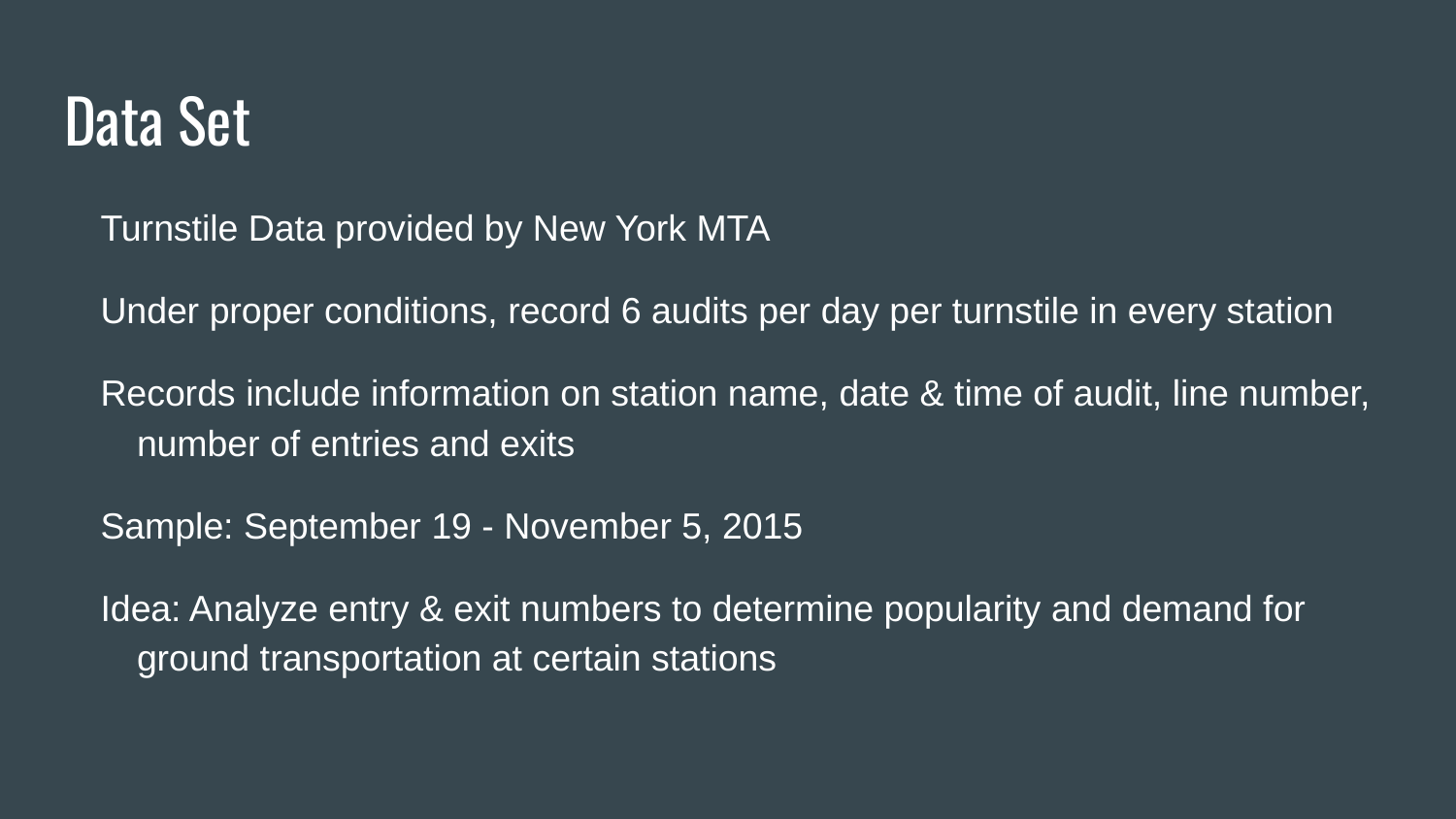

# Data Set
Turnstile Data provided by New York MTA
Under proper conditions, record 6 audits per day per turnstile in every station
Records include information on station name, date & time of audit, line number, number of entries and exits
Sample: September 19 - November 5, 2015
Idea: Analyze entry & exit numbers to determine popularity and demand for ground transportation at certain stations